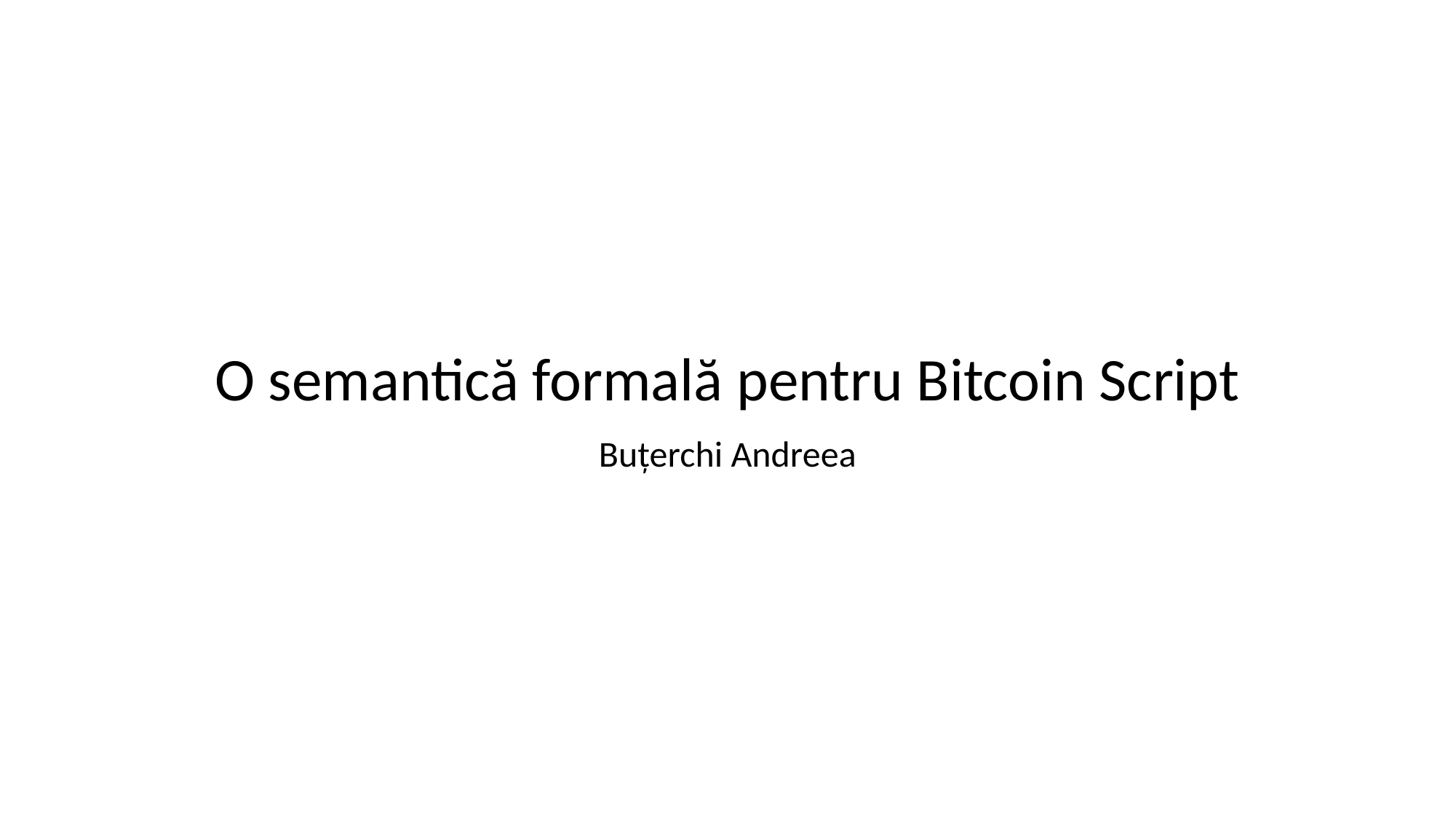

# O semantică formală pentru Bitcoin Script
Buțerchi Andreea